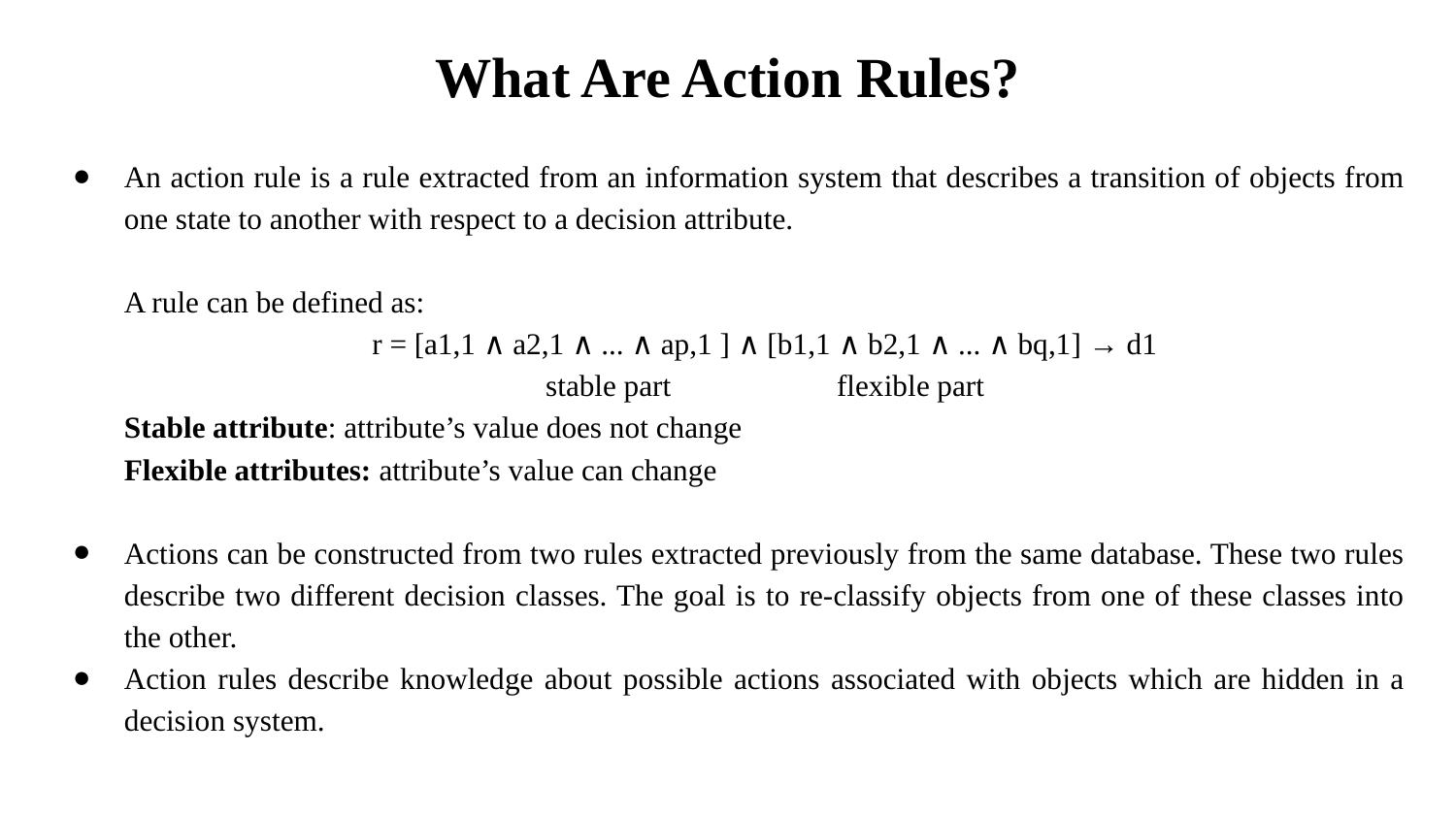

What Are Action Rules?
An action rule is a rule extracted from an information system that describes a transition of objects from one state to another with respect to a decision attribute.

A rule can be defined as:
r = [a1,1 ∧ a2,1 ∧ ... ∧ ap,1 ] ∧ [b1,1 ∧ b2,1 ∧ ... ∧ bq,1] → d1
stable part                   	flexible part
Stable attribute: attribute’s value does not change
Flexible attributes: attribute’s value can change

Actions can be constructed from two rules extracted previously from the same database. These two rules describe two different decision classes. The goal is to re-classify objects from one of these classes into the other.
Action rules describe knowledge about possible actions associated with objects which are hidden in a decision system.